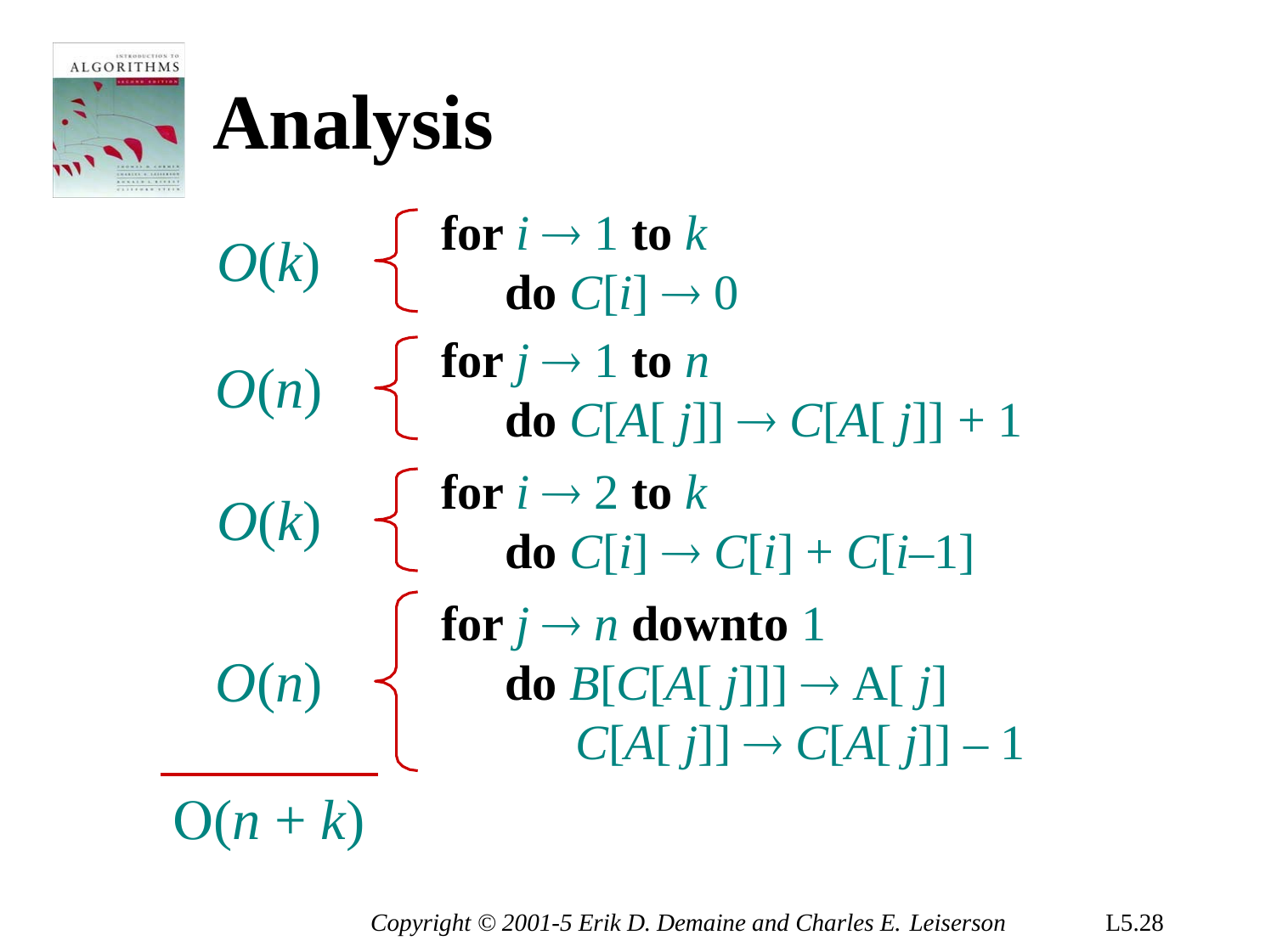

# Analysis
for i → 1 to k

O(k)
O(n)
do C[i] → 0
for j → 1 to n
do C[A[ j]] → C[A[ j]] + 1
for i → 2 to k
do C[i] → C[i] + C[i–1]
for j → n downto 1
do B[C[A[ j]]] → A[ j]
C[A[ j]] → C[A[ j]] – 1

O(k)

O(n)
Ο(n + k)
Copyright © 2001-5 Erik D. Demaine and Charles E. Leiserson
L5.28